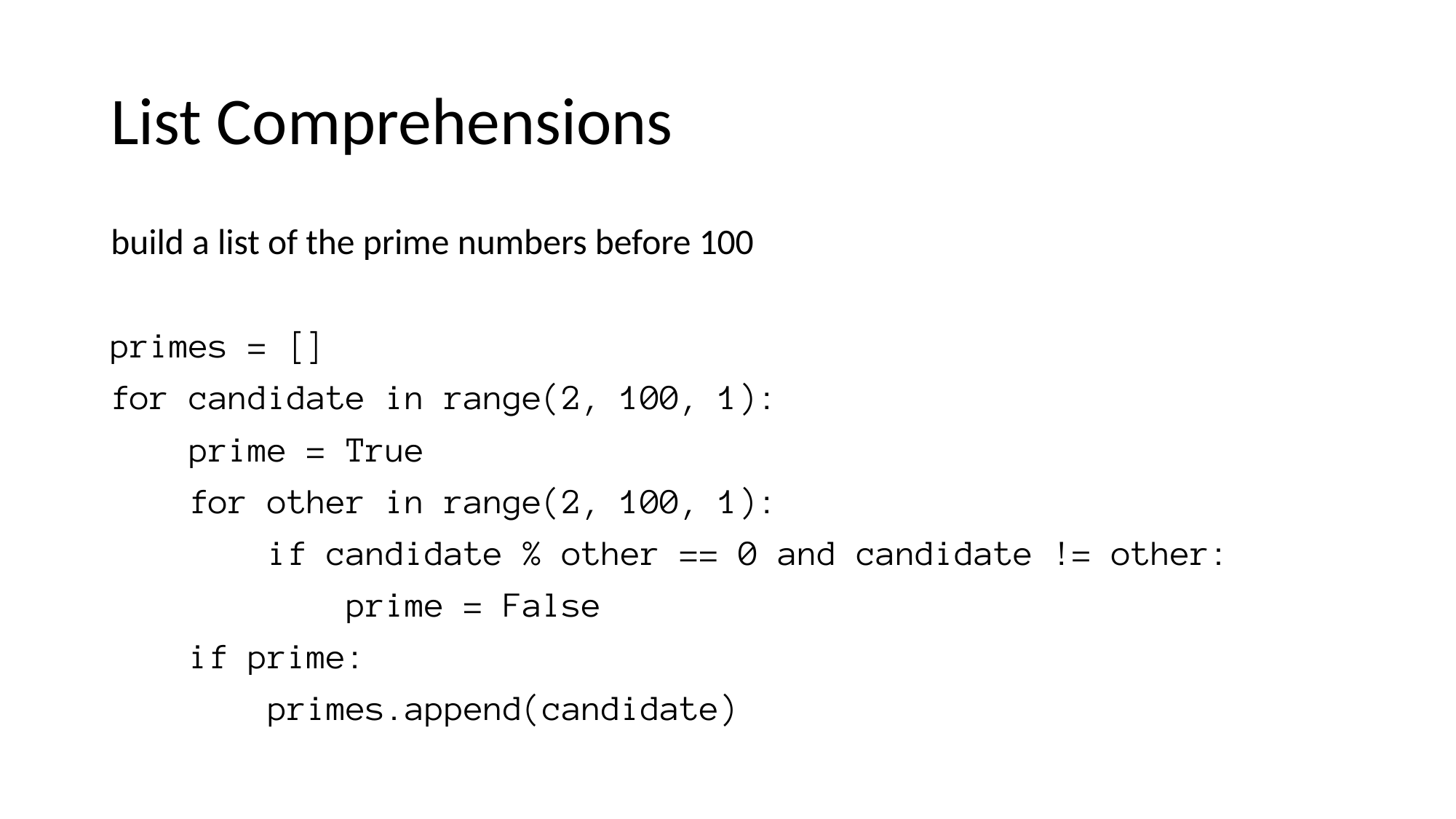

# List Comprehensions
build a list of the prime numbers before 100

primes = []
for candidate in range(2, 100, 1):
    prime = True
    for other in range(2, 100, 1):
        if candidate % other == 0 and candidate != other:
            prime = False
    if prime:
        primes.append(candidate)